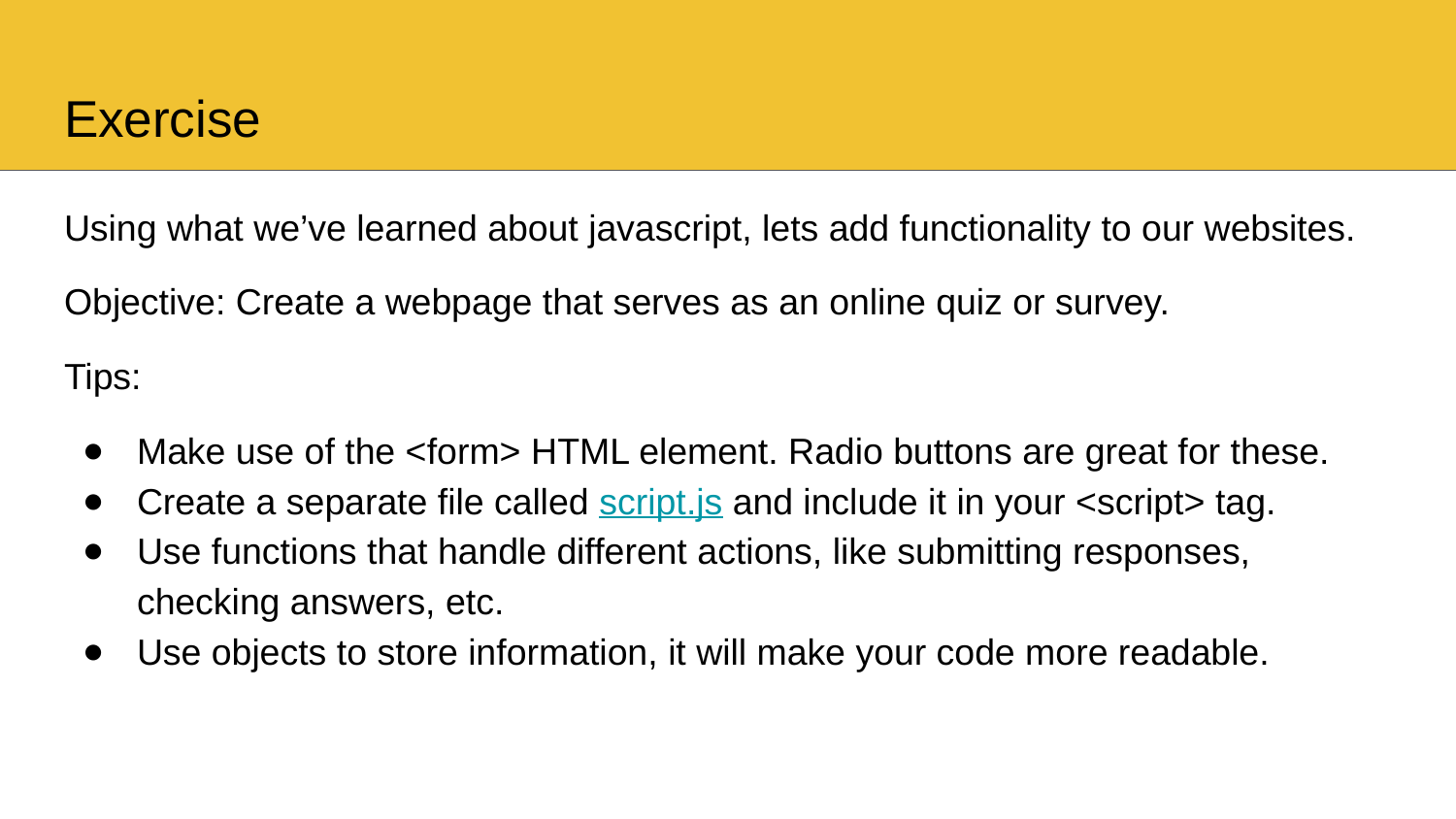

# Exercise
Using what we’ve learned about javascript, lets add functionality to our websites.
Objective: Create a webpage that serves as an online quiz or survey.
Tips:
Make use of the <form> HTML element. Radio buttons are great for these.
Create a separate file called script.js and include it in your <script> tag.
Use functions that handle different actions, like submitting responses, checking answers, etc.
Use objects to store information, it will make your code more readable.